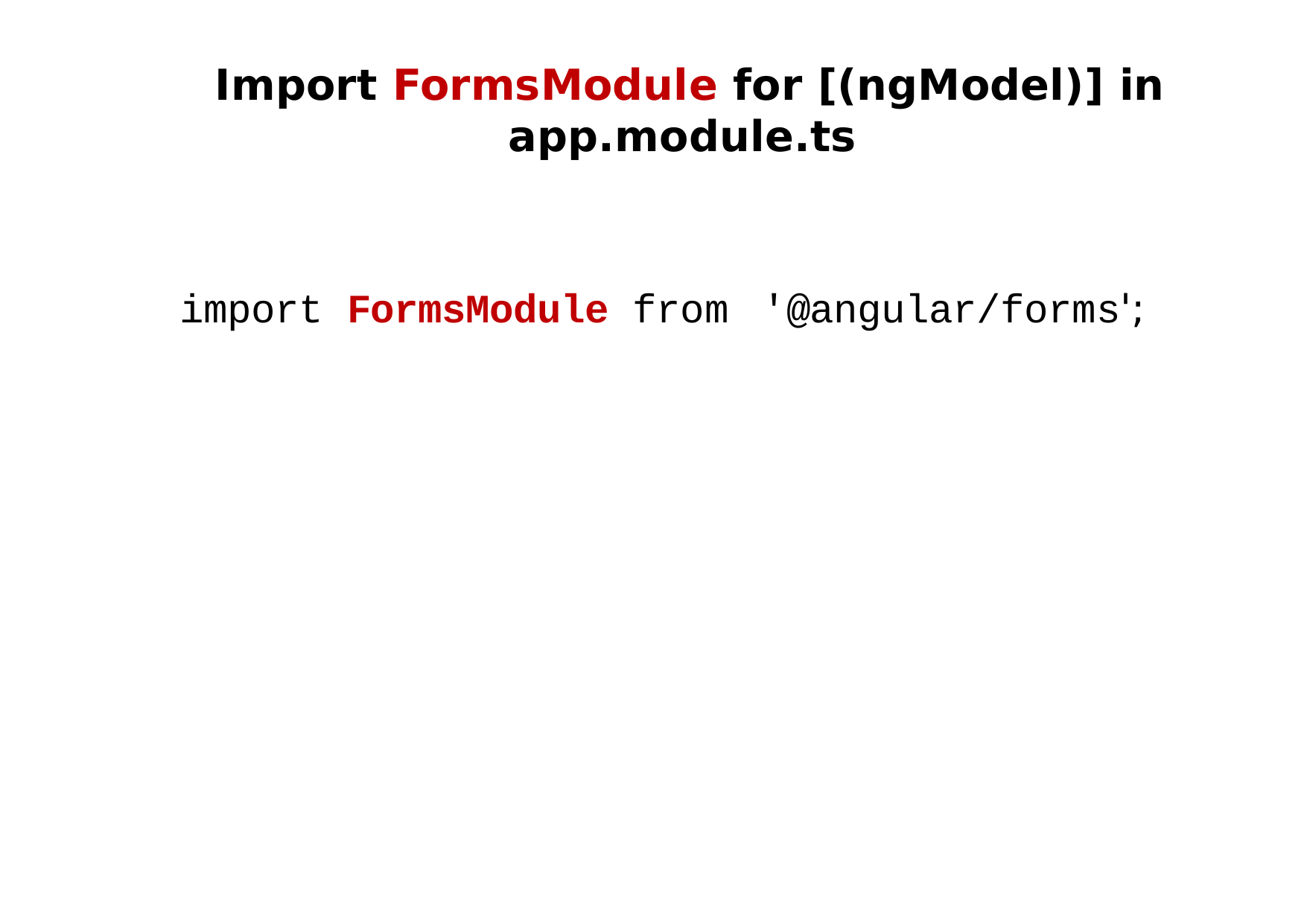

# Import FormsModule for [(ngModel)] in app.module.ts
import FormsModule from	 '@angular/forms';